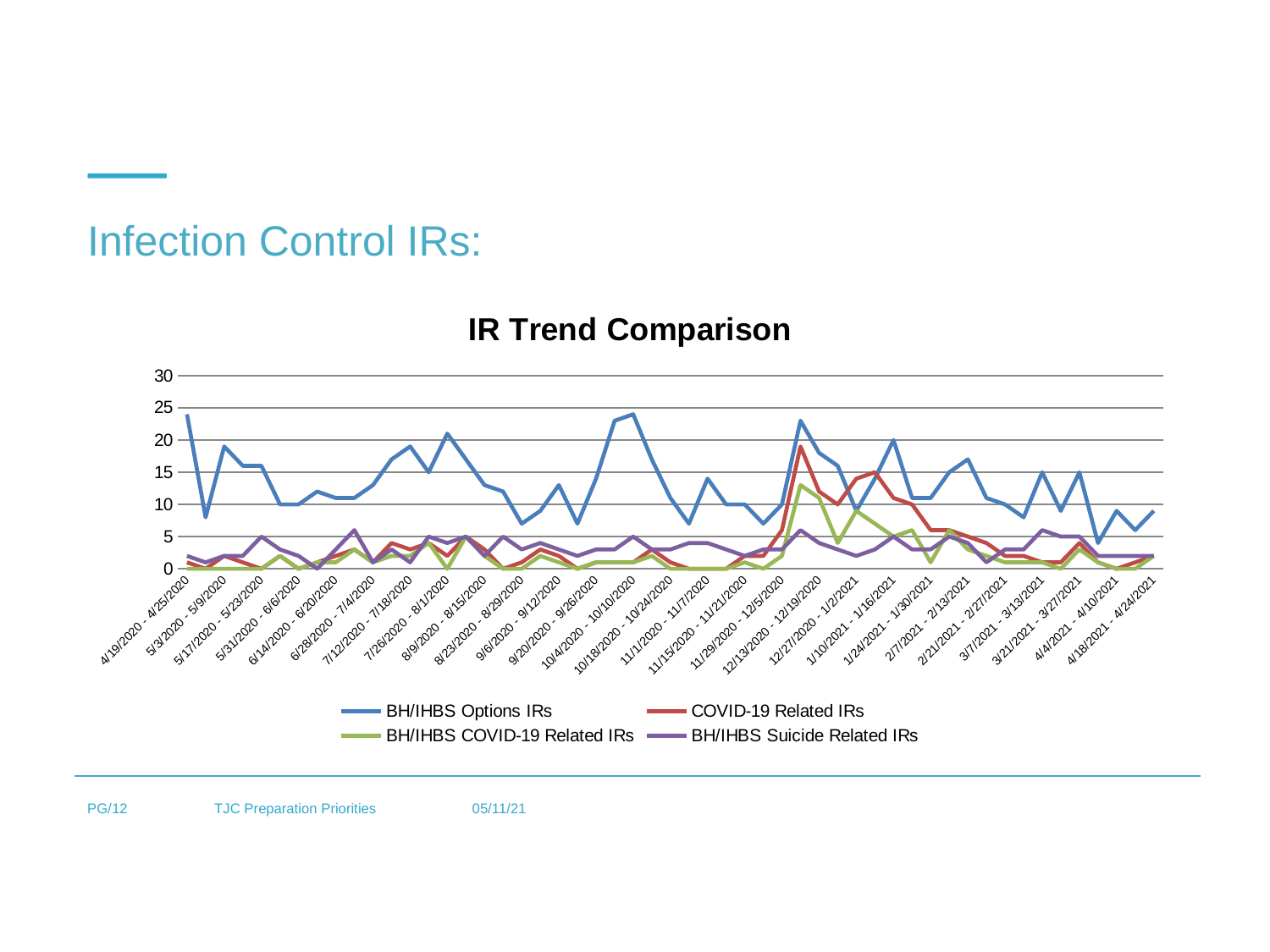

Infection Control IRs:

### Chart: IR Trend Comparison

| Category | BH/IHBS Options IRs | COVID-19 Related IRs | BH/IHBS COVID-19 Related IRs | BH/IHBS Suicide Related IRs |
|---|---|---|---|---|
| 4/19/2020 - 4/25/2020 | 24.0 | 1.0 | 0.0 | 2.0 |
| 4/26/2020 - 5/2/2020 | 8.0 | 0.0 | 0.0 | 1.0 |
| 5/3/2020 - 5/9/2020 | 19.0 | 2.0 | 0.0 | 2.0 |
| 5/10/2020 - 5/16/2020 | 16.0 | 1.0 | 0.0 | 2.0 |
| 5/17/2020 - 5/23/2020 | 16.0 | 0.0 | 0.0 | 5.0 |
| 5/24/2020 - 5/30/2020 | 10.0 | 2.0 | 2.0 | 3.0 |
| 5/31/2020 - 6/6/2020 | 10.0 | 0.0 | 0.0 | 2.0 |
| 6/7/2020 - 6/13/2020 | 12.0 | 1.0 | 1.0 | 0.0 |
| 6/14/2020 - 6/20/2020 | 11.0 | 2.0 | 1.0 | 3.0 |
| 6/21/2020 - 6/27/2020 | 11.0 | 3.0 | 3.0 | 6.0 |
| 6/28/2020 - 7/4/2020 | 13.0 | 1.0 | 1.0 | 1.0 |
| 7/5/2020 - 7/11/2020 | 17.0 | 4.0 | 2.0 | 3.0 |
| 7/12/2020 - 7/18/2020 | 19.0 | 3.0 | 2.0 | 1.0 |
| 7/19/2020 - 7/25/2020 | 15.0 | 4.0 | 4.0 | 5.0 |
| 7/26/2020 - 8/1/2020 | 21.0 | 2.0 | 0.0 | 4.0 |
| 8/2/2020 - 8/8/2020 | 17.0 | 5.0 | 5.0 | 5.0 |
| 8/9/2020 - 8/15/2020 | 13.0 | 3.0 | 2.0 | 2.0 |
| 8/16/2020 - 8/22/2020 | 12.0 | 0.0 | 0.0 | 5.0 |
| 8/23/2020 - 8/29/2020 | 7.0 | 1.0 | 0.0 | 3.0 |
| 8/30/2020 - 9/5/2020 | 9.0 | 3.0 | 2.0 | 4.0 |
| 9/6/2020 - 9/12/2020 | 13.0 | 2.0 | 1.0 | 3.0 |
| 9/13/2020 - 9/19/2020 | 7.0 | 0.0 | 0.0 | 2.0 |
| 9/20/2020 - 9/26/2020 | 14.0 | 1.0 | 1.0 | 3.0 |
| 9/27/2020 - 10/3/2020 | 23.0 | 1.0 | 1.0 | 3.0 |
| 10/4/2020 - 10/10/2020 | 24.0 | 1.0 | 1.0 | 5.0 |
| 10/11/2020 - 10/17/2020 | 17.0 | 3.0 | 2.0 | 3.0 |
| 10/18/2020 - 10/24/2020 | 11.0 | 1.0 | 0.0 | 3.0 |
| 10/25/2020 - 10/31/2020 | 7.0 | 0.0 | 0.0 | 4.0 |
| 11/1/2020 - 11/7/2020 | 14.0 | 0.0 | 0.0 | 4.0 |
| 11/8/2020 - 11/14/2020 | 10.0 | 0.0 | 0.0 | 3.0 |
| 11/15/2020 - 11/21/2020 | 10.0 | 2.0 | 1.0 | 2.0 |
| 11/22/2020 - 11/28/2020 | 7.0 | 2.0 | 0.0 | 3.0 |
| 11/29/2020 - 12/5/2020 | 10.0 | 6.0 | 2.0 | 3.0 |
| 12/6/2020 - 12/12/2020 | 23.0 | 19.0 | 13.0 | 6.0 |
| 12/13/2020 - 12/19/2020 | 18.0 | 12.0 | 11.0 | 4.0 |
| 12/20/2020 - 12/26/2020 | 16.0 | 10.0 | 4.0 | 3.0 |
| 12/27/2020 - 1/2/2021 | 9.0 | 14.0 | 9.0 | 2.0 |
| 1/3/2021 - 1/9/2021 | 14.0 | 15.0 | 7.0 | 3.0 |
| 1/10/2021 - 1/16/2021 | 20.0 | 11.0 | 5.0 | 5.0 |
| 1/17/2021 - 1/23/2021 | 11.0 | 10.0 | 6.0 | 3.0 |
| 1/24/2021 - 1/30/2021 | 11.0 | 6.0 | 1.0 | 3.0 |
| 1/31/2021 - 2/6/2021 | 15.0 | 6.0 | 6.0 | 5.0 |
| 2/7/2021 - 2/13/2021 | 17.0 | 5.0 | 3.0 | 4.0 |
| 2/14/2021 - 2/20/2021 | 11.0 | 4.0 | 2.0 | 1.0 |
| 2/21/2021 - 2/27/2021 | 10.0 | 2.0 | 1.0 | 3.0 |
| 2/28/2021 - 3/6/2021 | 8.0 | 2.0 | 1.0 | 3.0 |
| 3/7/2021 - 3/13/2021 | 15.0 | 1.0 | 1.0 | 6.0 |
| 3/14/2021 - 3/20/2021 | 9.0 | 1.0 | 0.0 | 5.0 |
| 3/21/2021 - 3/27/2021 | 15.0 | 4.0 | 3.0 | 5.0 |
| 3/28/2021 - 4/3/2021 | 4.0 | 1.0 | 1.0 | 2.0 |
| 4/4/2021 - 4/10/2021 | 9.0 | 0.0 | 0.0 | 2.0 |
| 4/11/2021 - 4/17/2021 | 6.0 | 1.0 | 0.0 | 2.0 |
| 4/18/2021 - 4/24/2021 | 9.0 | 2.0 | 2.0 | 2.0 |
PG/12	TJC Preparation Priorities	 05/11/21